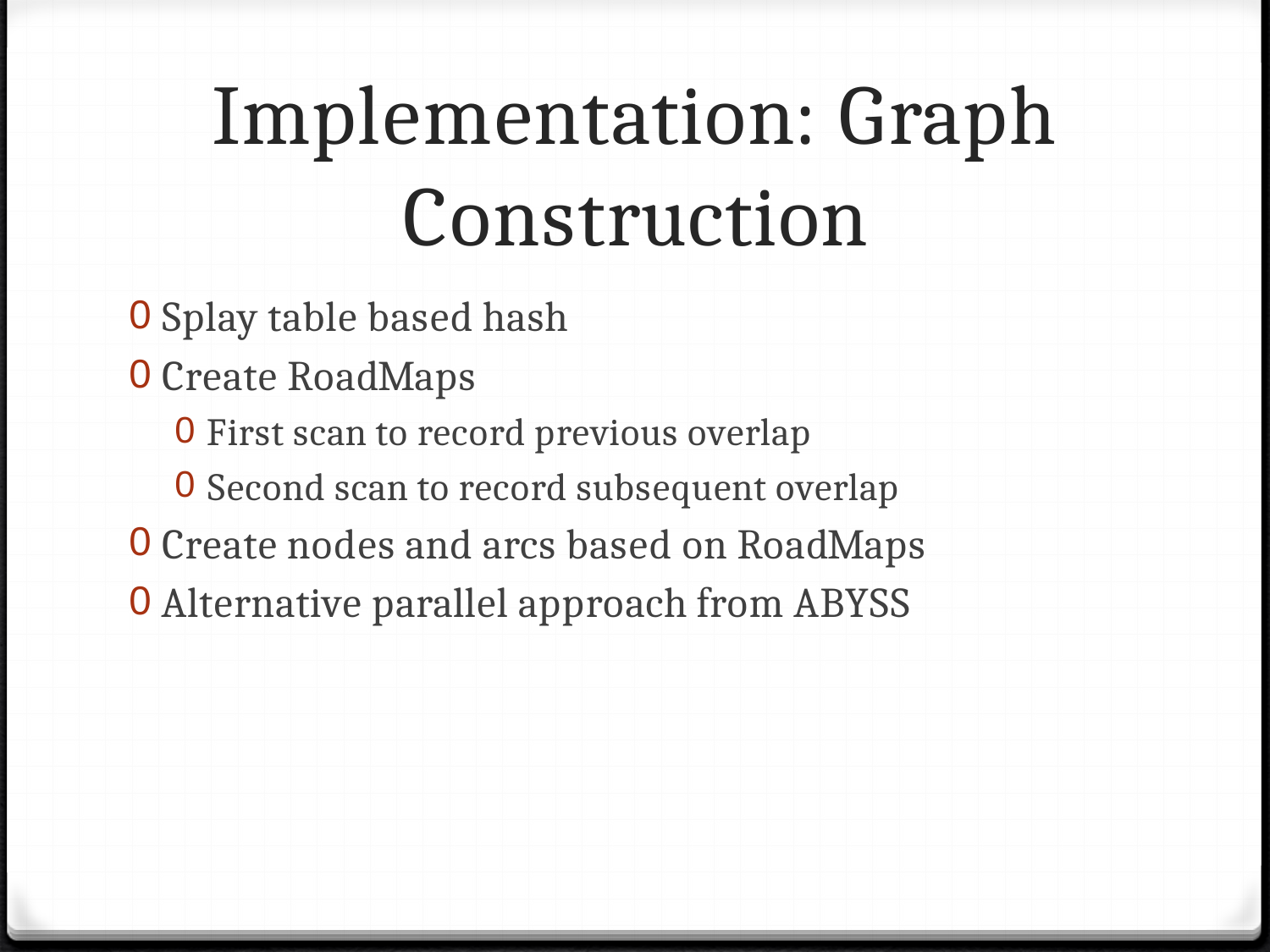

# Implementation: Graph Construction
Splay table based hash
Create RoadMaps
First scan to record previous overlap
Second scan to record subsequent overlap
Create nodes and arcs based on RoadMaps
Alternative parallel approach from ABYSS